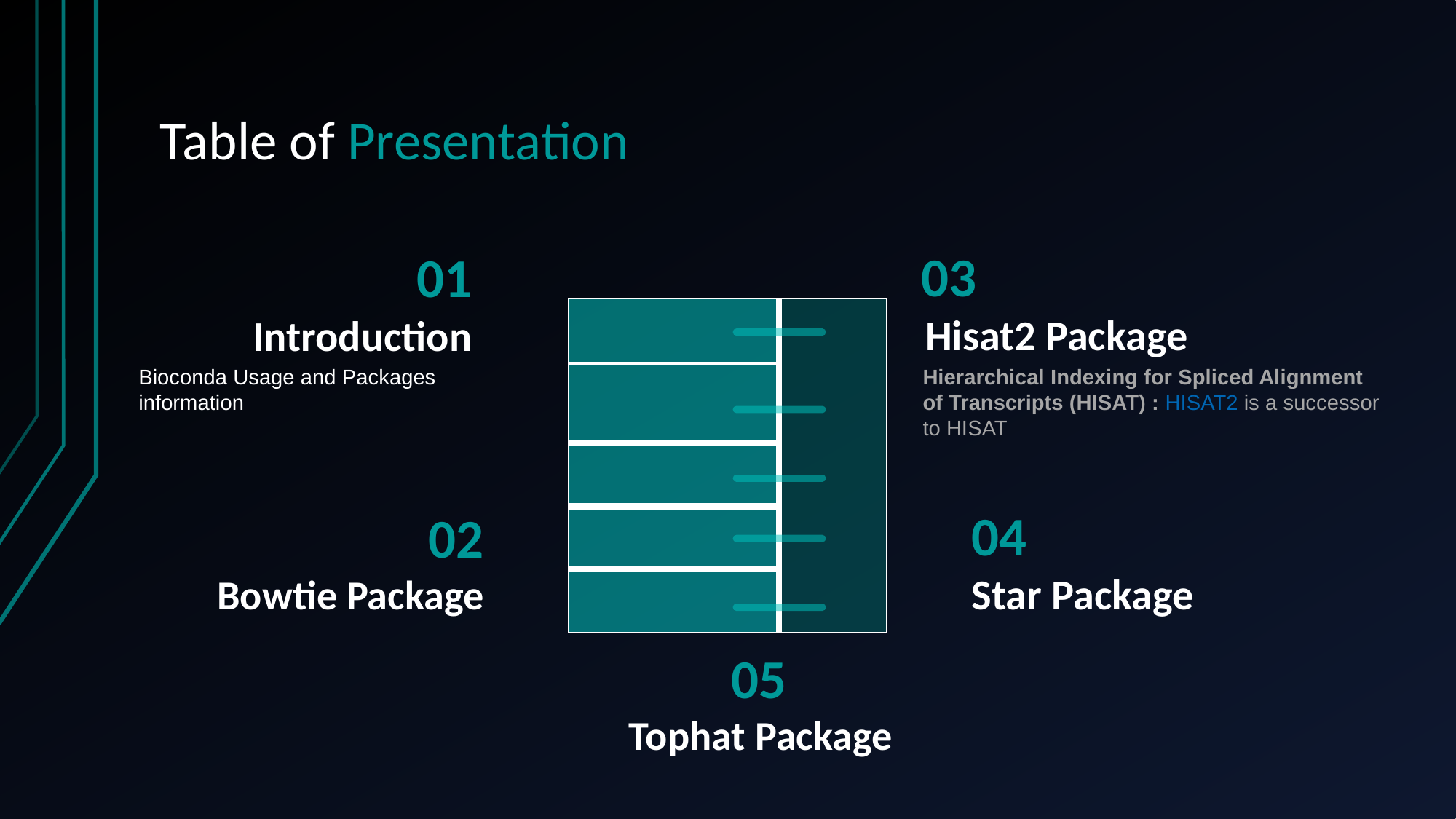

# Table of Presentation
03
Hisat2 Package

01
Introduction

|  |  |
| --- | --- |
|  |  |
|  |  |
|  |  |
|  |  |
Bioconda Usage and Packages information
Hierarchical Indexing for Spliced Alignment of Transcripts (HISAT) : HISAT2 is a successor to HISAT

04
Star Package
02
Bowtie Package

05
Tophat Package